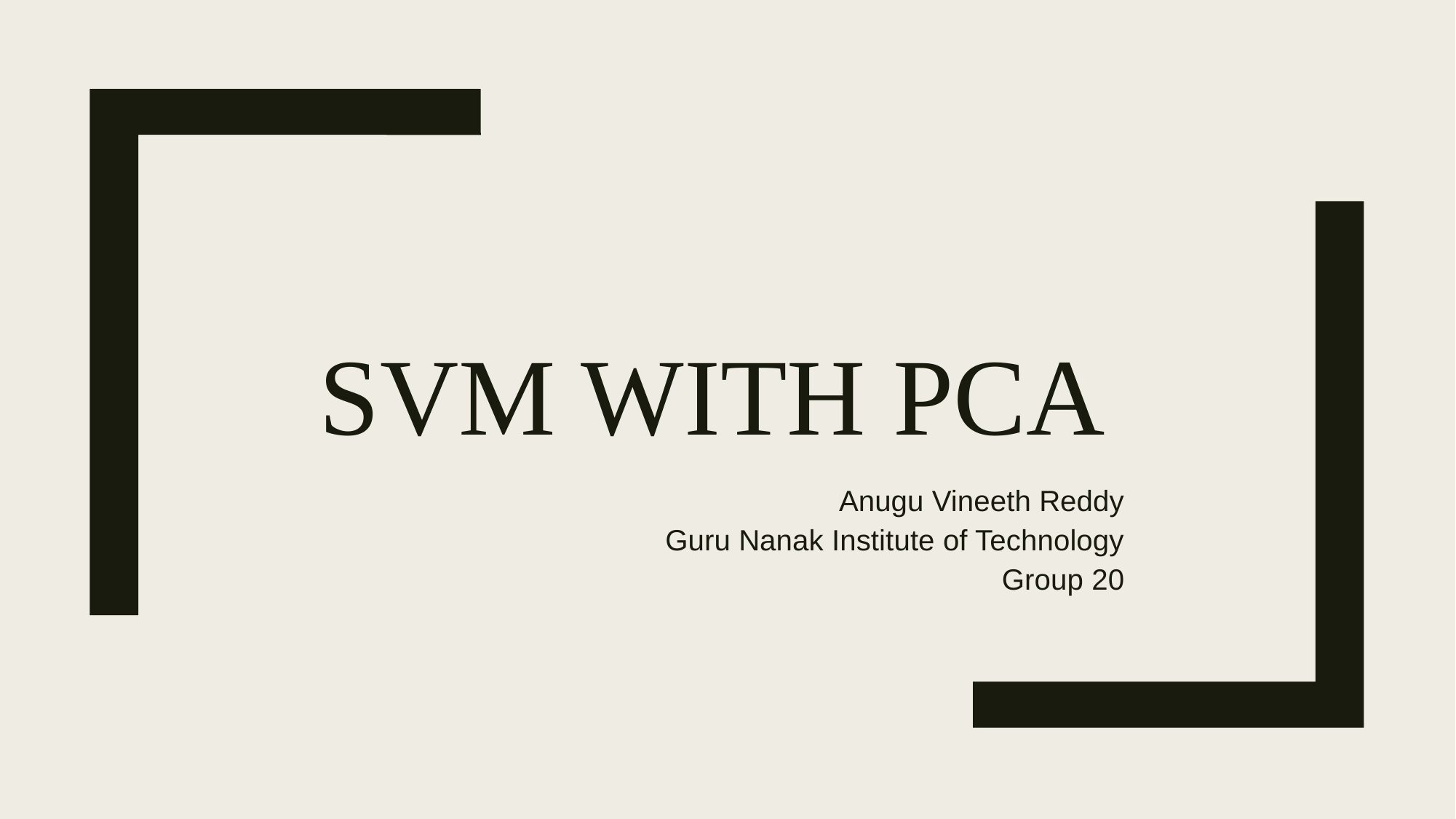

# Svm with pca
 Anugu Vineeth Reddy
Guru Nanak Institute of Technology
Group 20